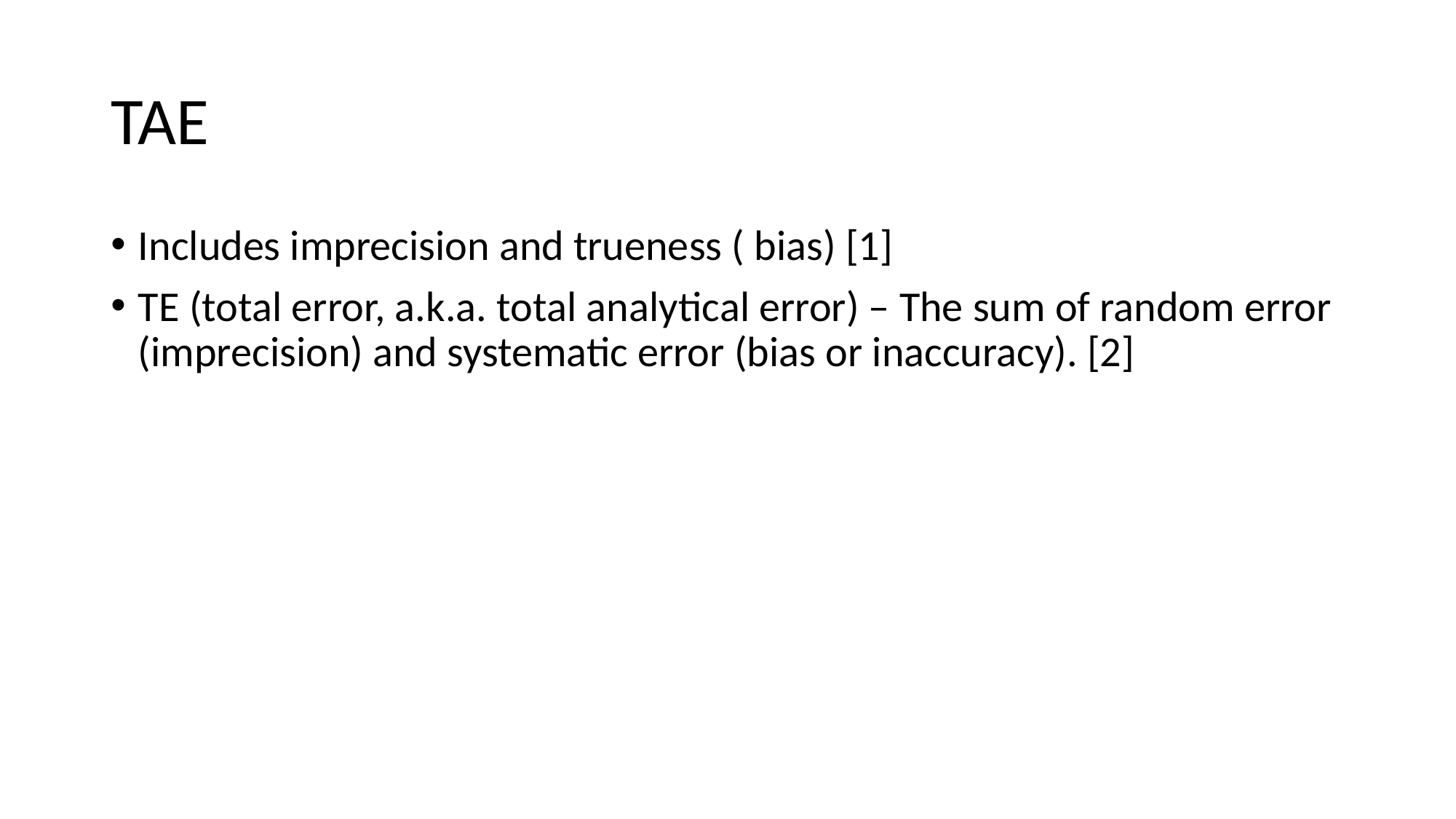

# TAE
Includes imprecision and trueness ( bias) [1]
TE (total error, a.k.a. total analytical error) – The sum of random error (imprecision) and systematic error (bias or inaccuracy). [2]